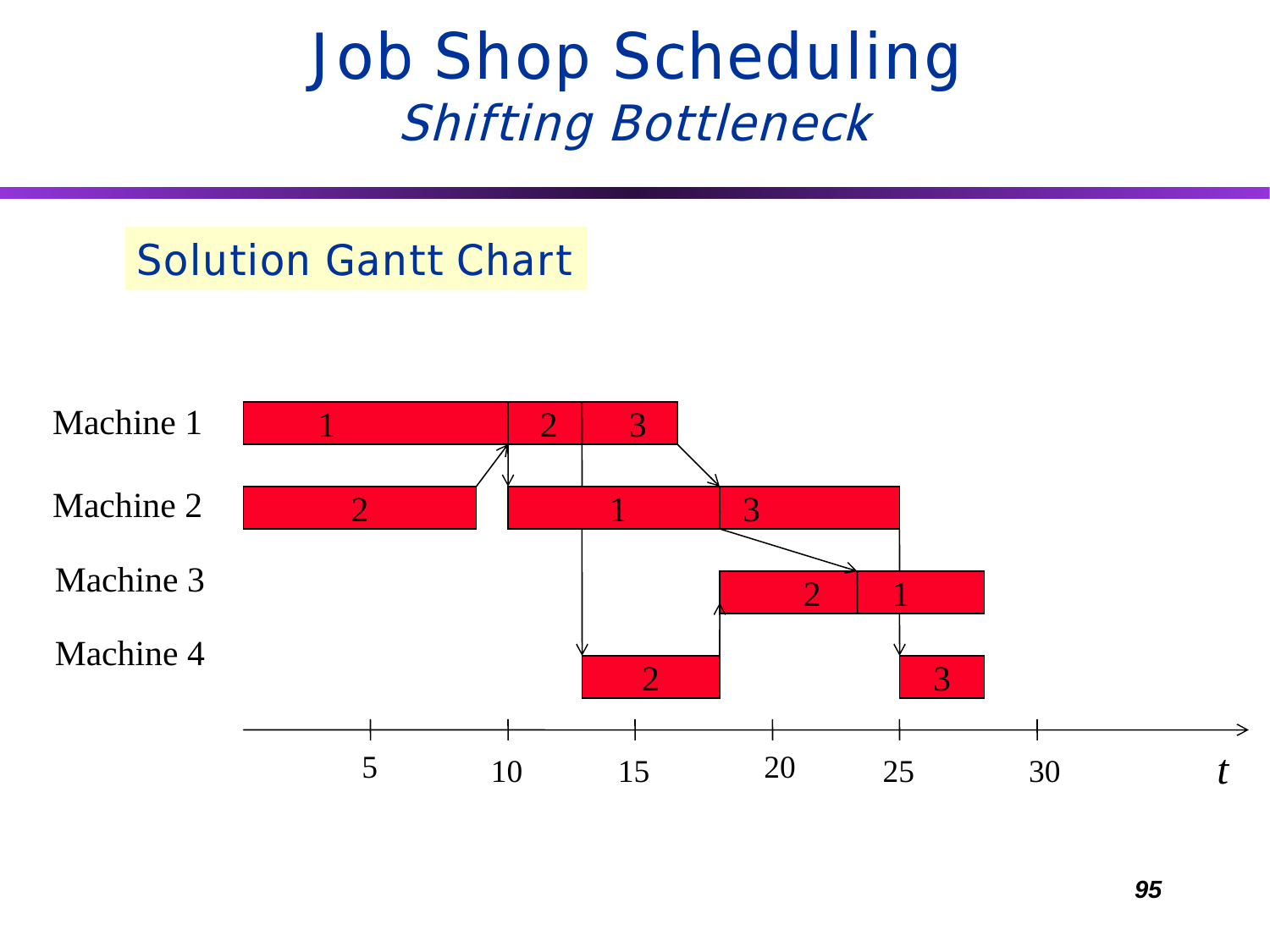

Job Shop Scheduling
Shifting Bottleneck
Solution Gantt Chart
Machine 1
       1                       2        3

Machine 2
2
          1             3

Machine 3
        2        1

Machine 4
2
3

t
5
20
10
15
25
30
95